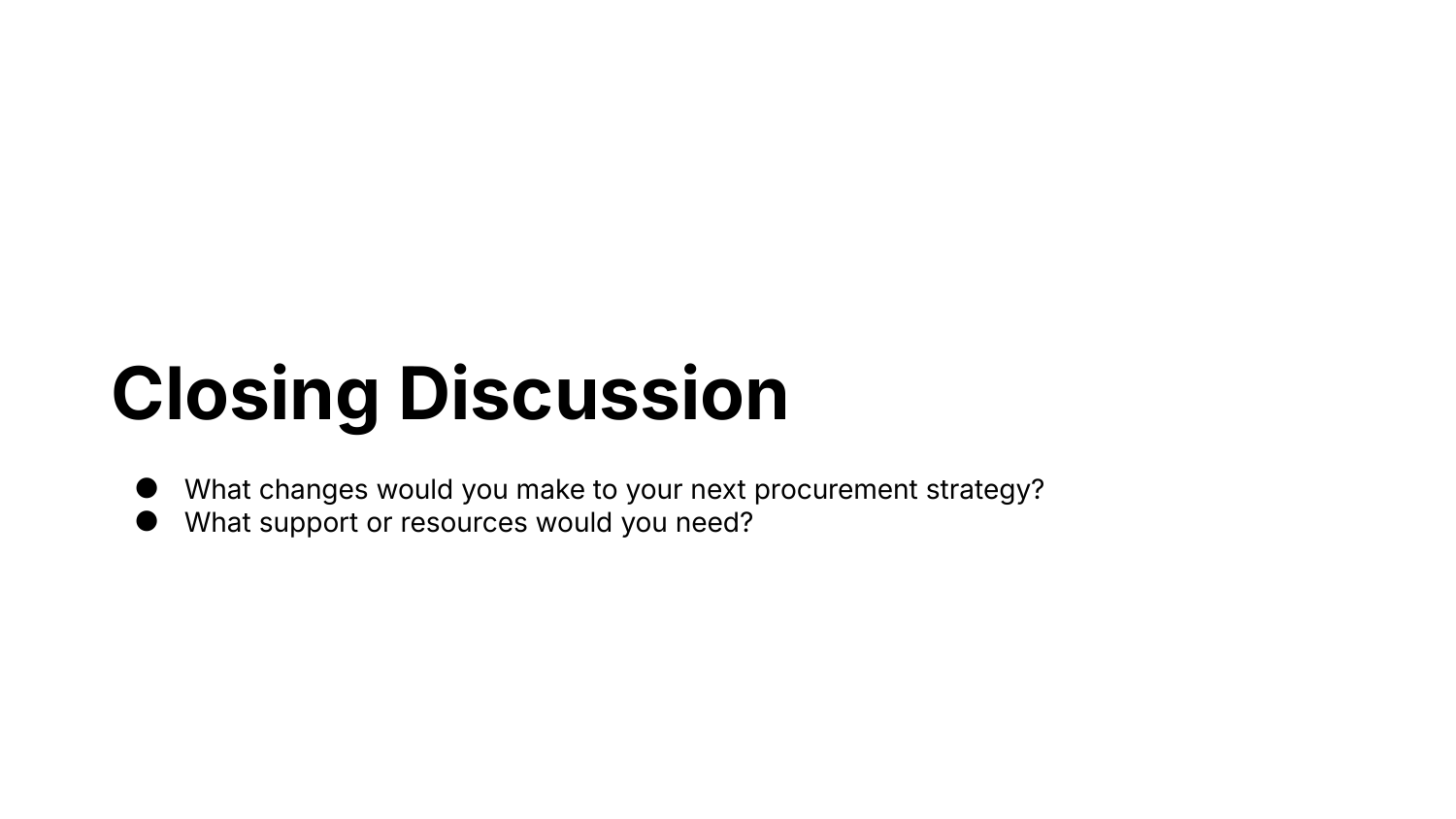

Closing Discussion
What changes would you make to your next procurement strategy?
What support or resources would you need?